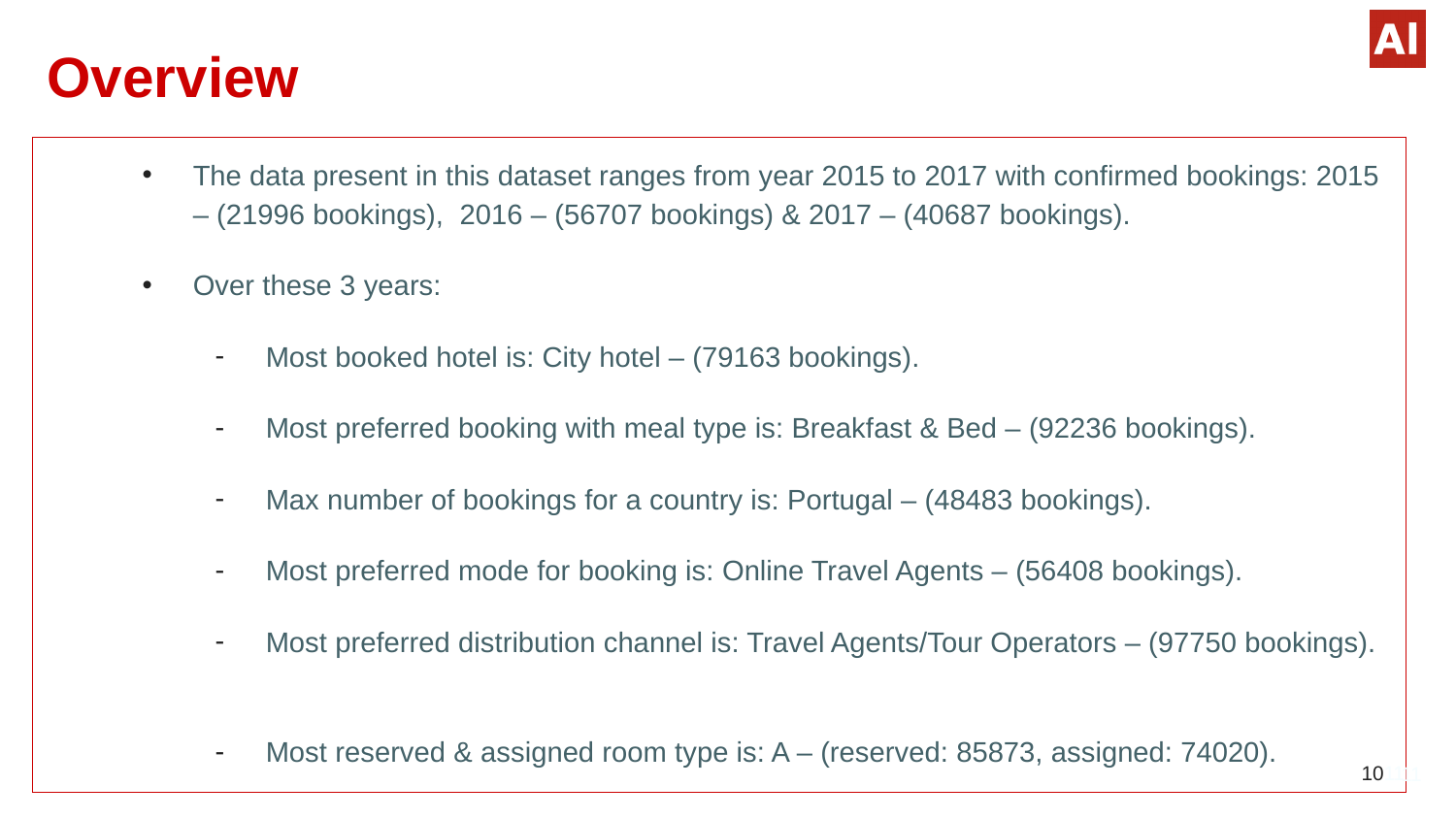

# Overview
The data present in this dataset ranges from year 2015 to 2017 with confirmed bookings: 2015 – (21996 bookings),  2016 – (56707 bookings) & 2017 – (40687 bookings).
Over these 3 years:
Most booked hotel is: City hotel – (79163 bookings).
Most preferred booking with meal type is: Breakfast & Bed – (92236 bookings).
Max number of bookings for a country is: Portugal – (48483 bookings).
Most preferred mode for booking is: Online Travel Agents – (56408 bookings).
Most preferred distribution channel is: Travel Agents/Tour Operators – (97750 bookings).
Most reserved & assigned room type is: A – (reserved: 85873, assigned: 74020).

1011
11